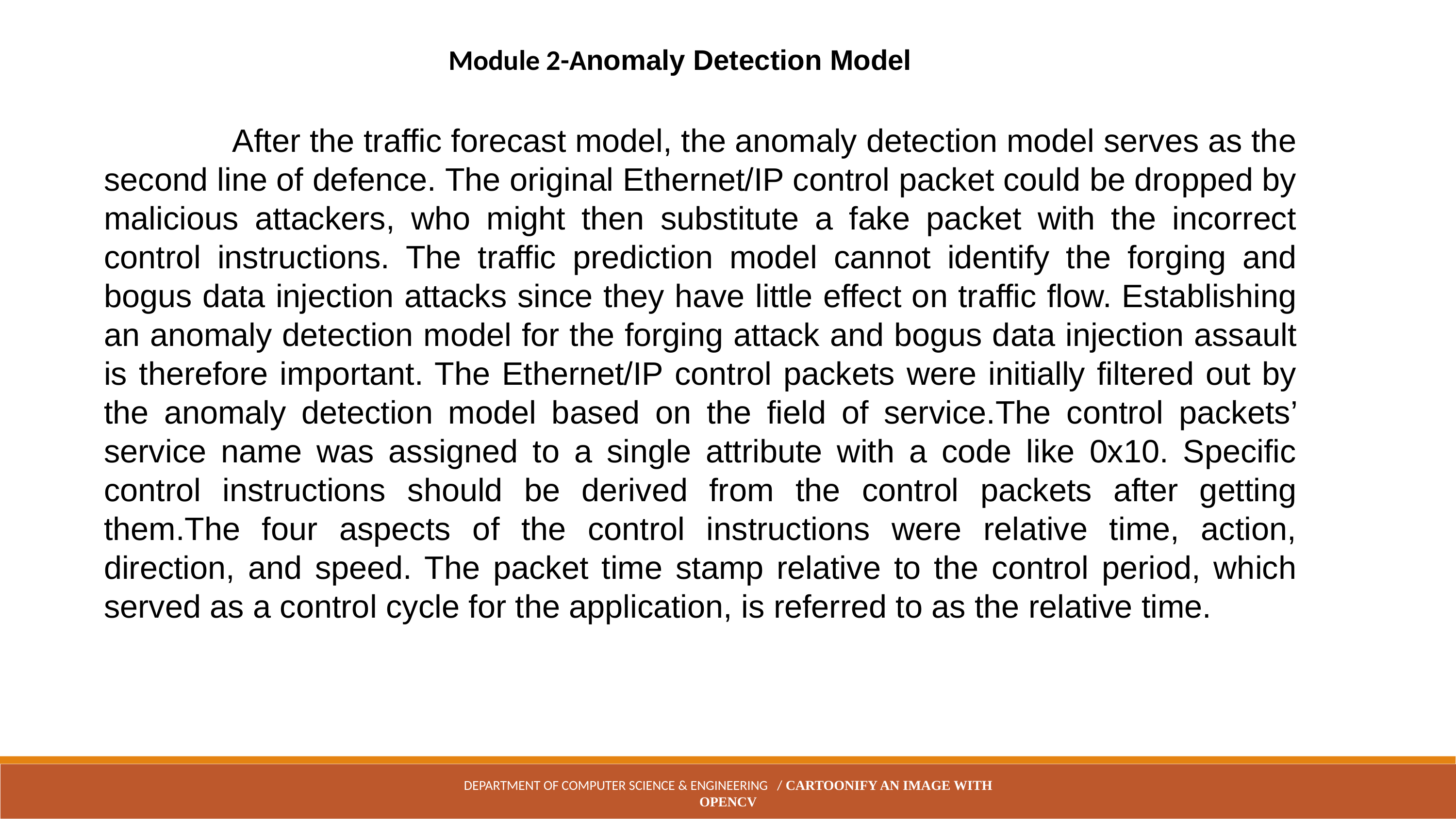

Module 2-Anomaly Detection Model

              After the traffic forecast model, the anomaly detection model serves as the second line of defence. The original Ethernet/IP control packet could be dropped by malicious attackers, who might then substitute a fake packet with the incorrect control instructions. The traffic prediction model cannot identify the forging and bogus data injection attacks since they have little effect on traffic flow. Establishing an anomaly detection model for the forging attack and bogus data injection assault is therefore important. The Ethernet/IP control packets were initially filtered out by the anomaly detection model based on the field of service.The control packets’ service name was assigned to a single attribute with a code like 0x10. Specific control instructions should be derived from the control packets after getting them.The four aspects of the control instructions were relative time, action, direction, and speed. The packet time stamp relative to the control period, which served as a control cycle for the application, is referred to as the relative time.

DEPARTMENT OF COMPUTER SCIENCE & ENGINEERING   / CARTOONIFY AN IMAGE WITH OPENCV
12